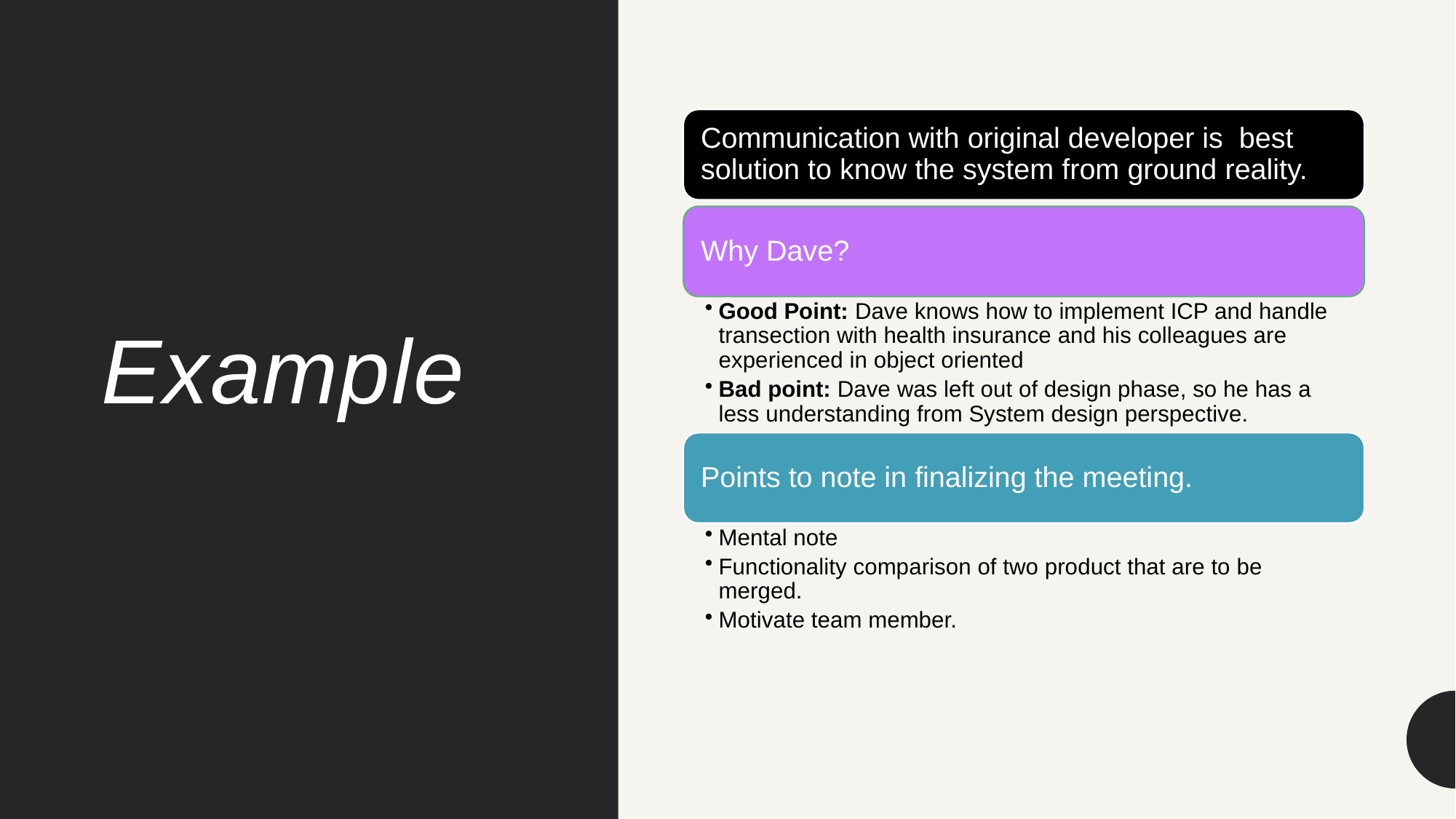

Communication with original developer is  best solution to know the system from ground reality.
Why Dave?
Good Point: Dave knows how to implement ICP and handle transection with health insurance and his colleagues are experienced in object oriented
Bad point: Dave was left out of design phase, so he has a less understanding from System design perspective.
Points to note in finalizing the meeting.
Mental note
Functionality comparison of two product that are to be merged.
Motivate team member.
# Example